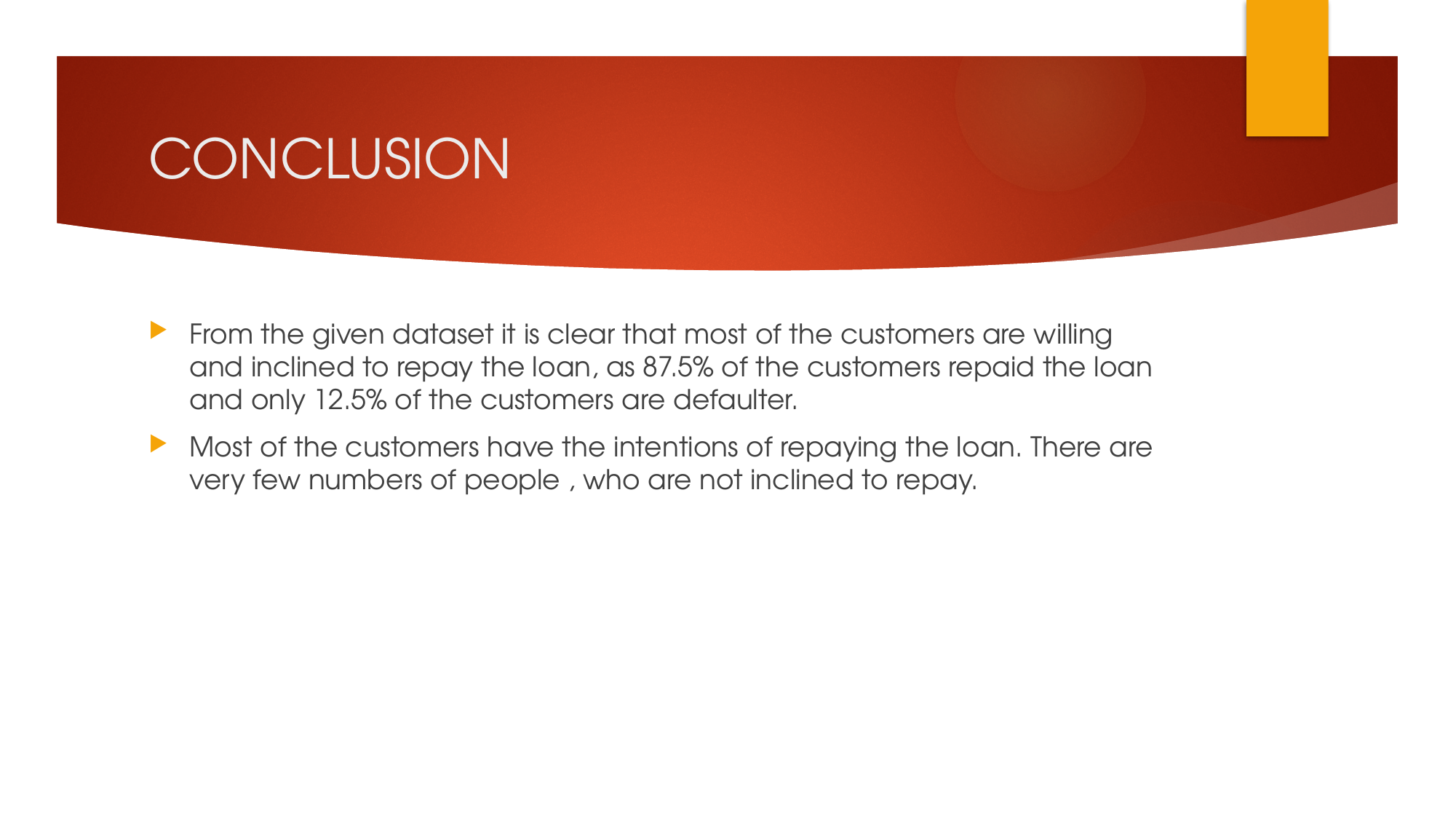

# CONCLUSION
From the given dataset it is clear that most of the customers are willing and inclined to repay the loan, as 87.5% of the customers repaid the loan  and only 12.5% of the customers are defaulter.
Most of the customers have the intentions of repaying the loan. There are very few numbers of people , who are not inclined to repay.